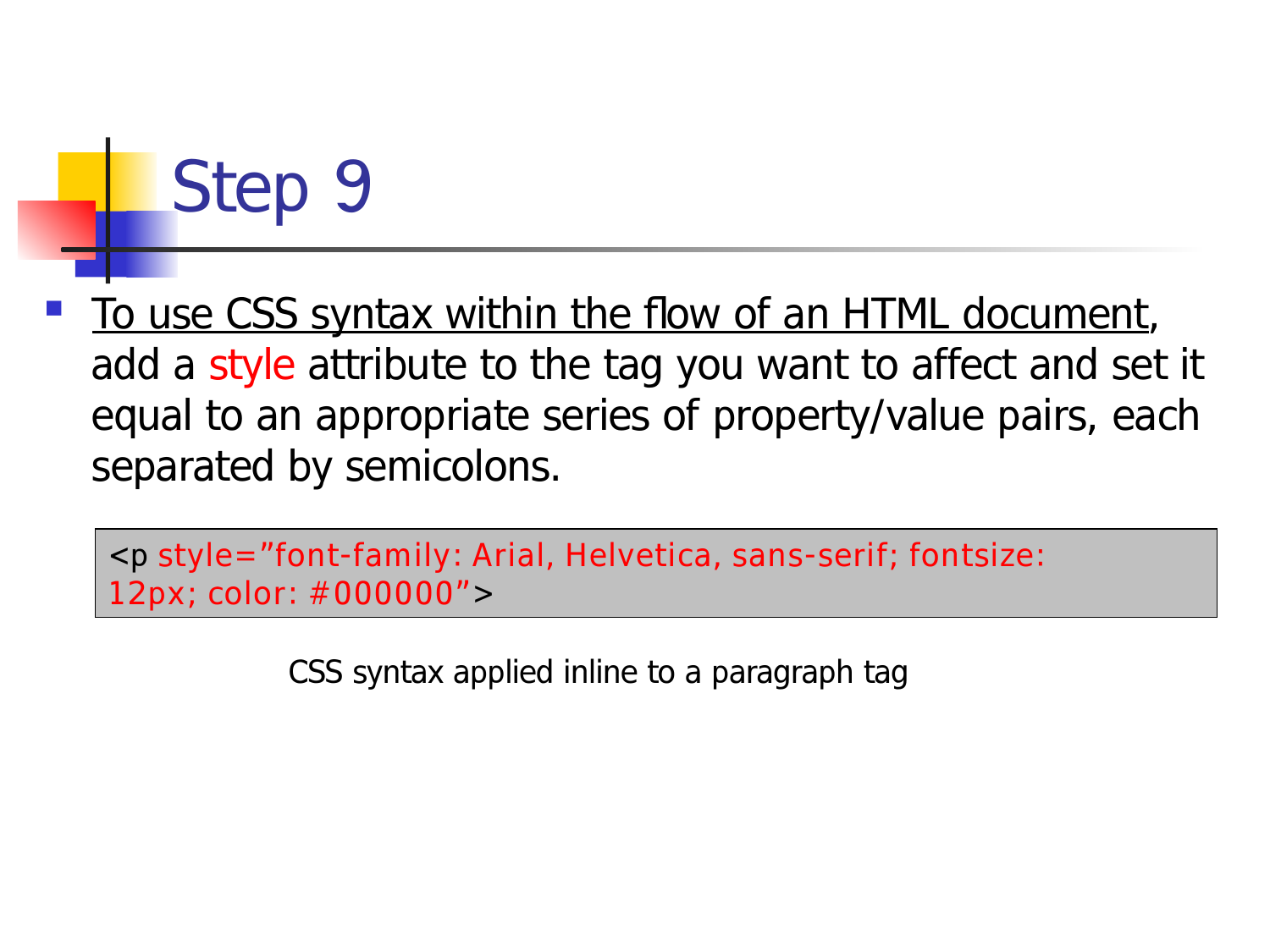

# Step 9
To use CSS syntax within the flow of an HTML document, add a style attribute to the tag you want to affect and set it equal to an appropriate series of property/value pairs, each separated by semicolons.
<p style=”font-family: Arial, Helvetica, sans-serif; fontsize:
12px; color: #000000”>
CSS syntax applied inline to a paragraph tag